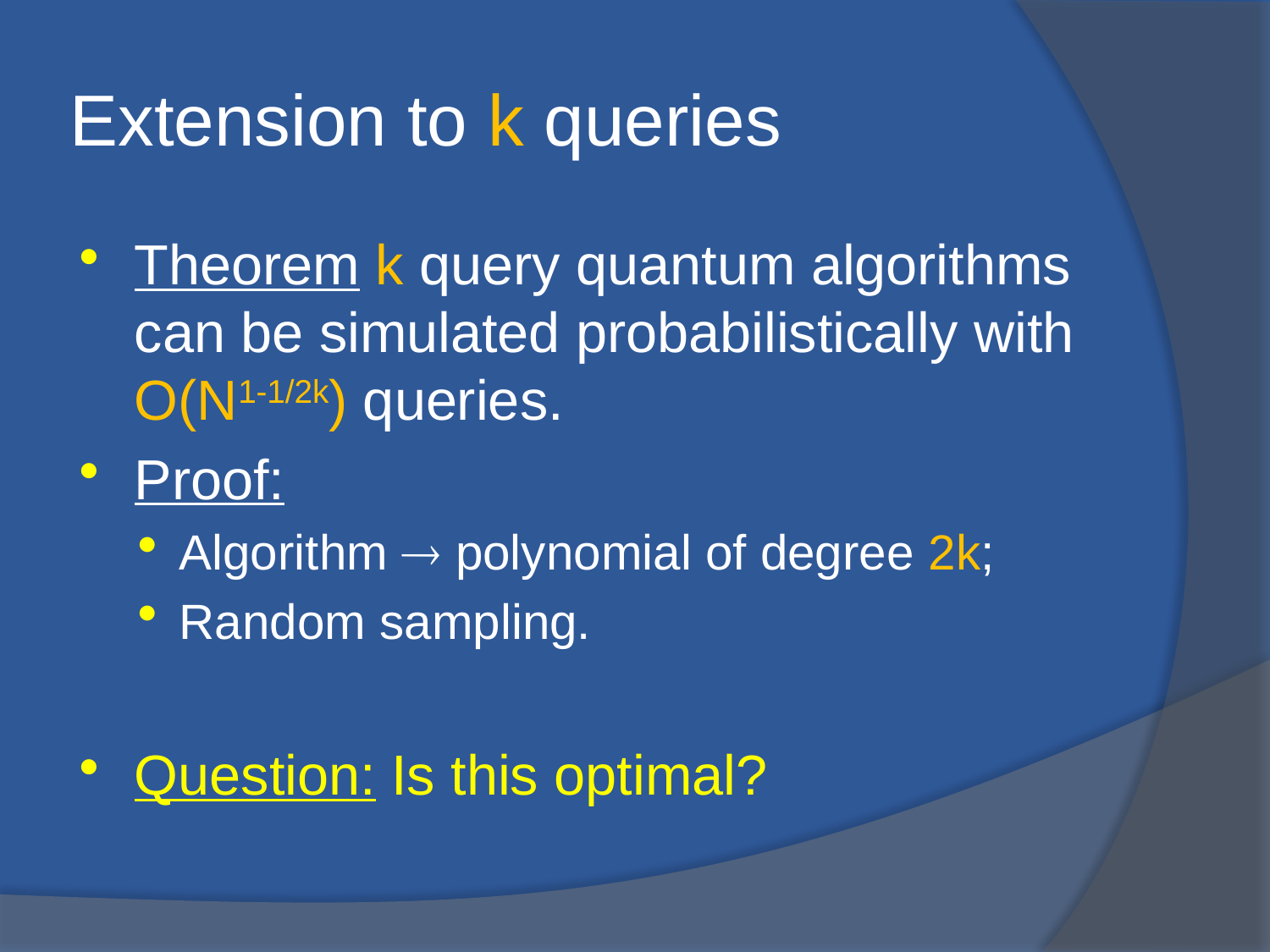

# Extension to k queries
Theorem k query quantum algorithms can be simulated probabilistically with O(N1-1/2k) queries.
Proof:
Algorithm → polynomial of degree 2k;
Random sampling.

Question: Is this optimal?